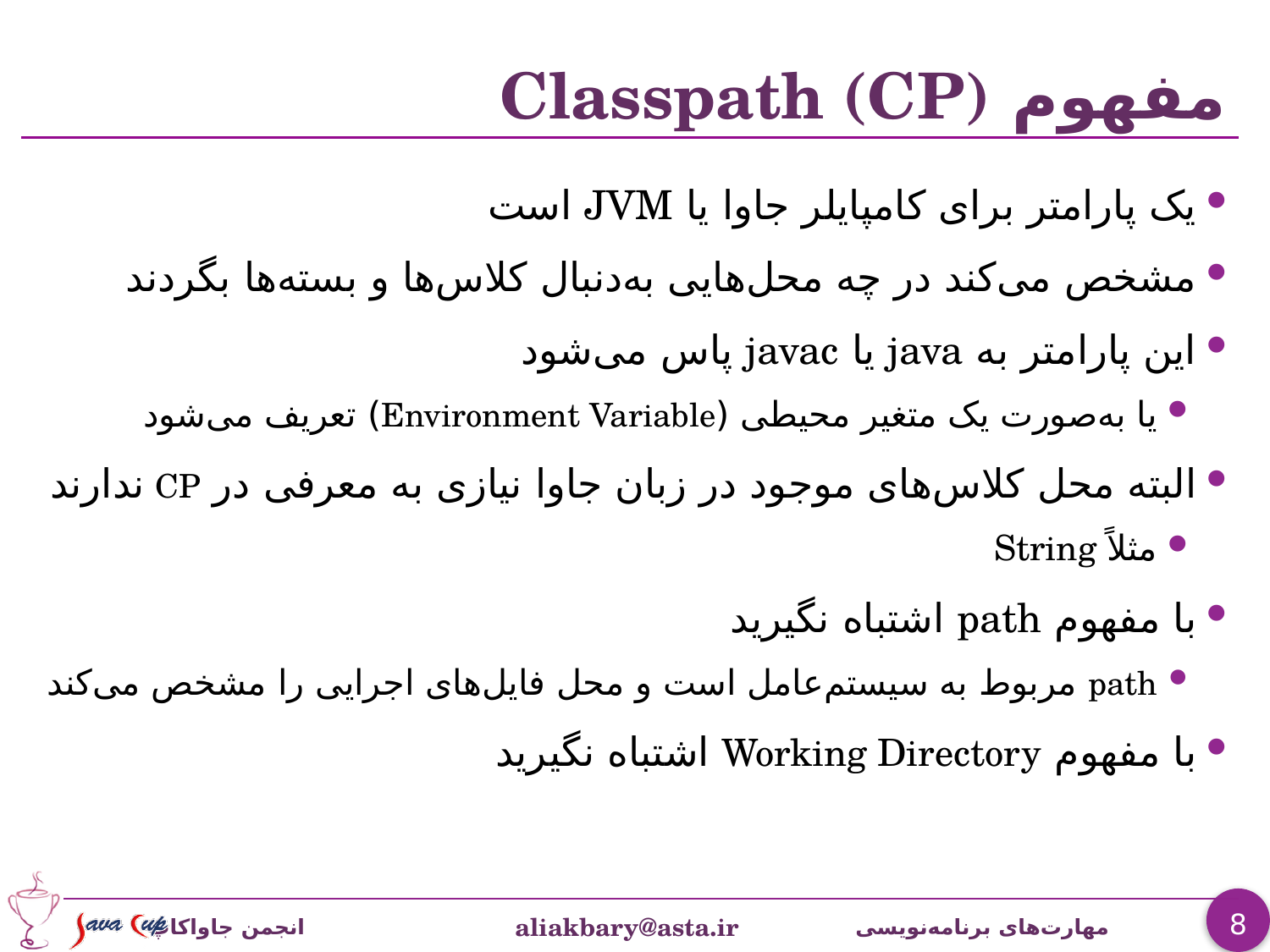

# مفهوم Classpath (CP)
یک پارامتر برای کامپایلر جاوا یا JVM است
مشخص می‌کند در چه محل‌هایی به‌دنبال کلاس‌ها و بسته‌ها بگردند
این پارامتر به java یا javac پاس می‌شود
یا به‌صورت یک متغیر محیطی (Environment Variable) تعریف می‌شود
البته محل کلاس‌های موجود در زبان جاوا نیازی به معرفی در CP ندارند
مثلاً String
با مفهوم path اشتباه نگیرید
path مربوط به سیستم‌عامل است و محل فایل‌های اجرایی را مشخص می‌کند
با مفهوم Working Directory اشتباه نگیرید